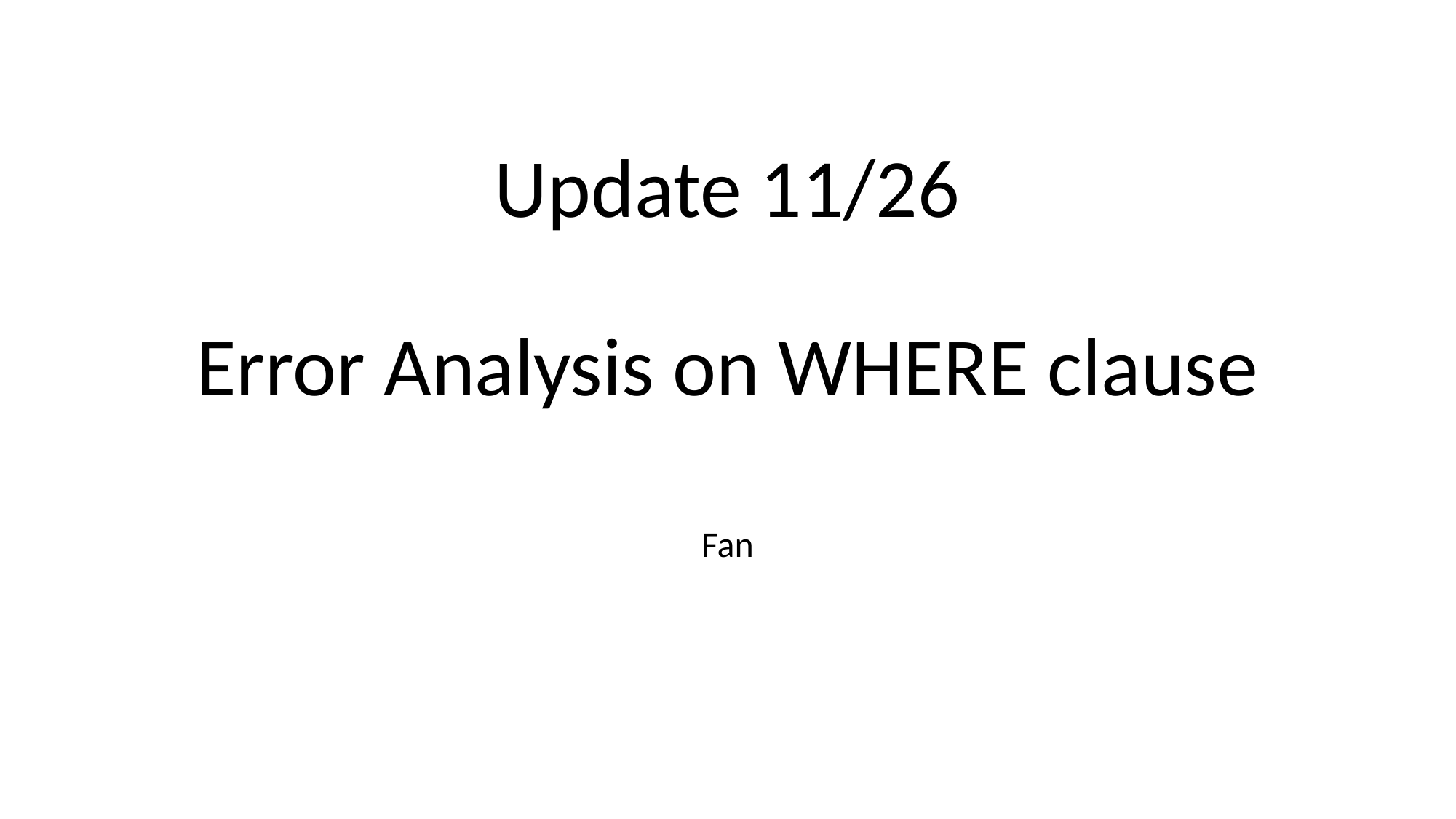

# Update 11/26 Error Analysis on WHERE clause
Fan